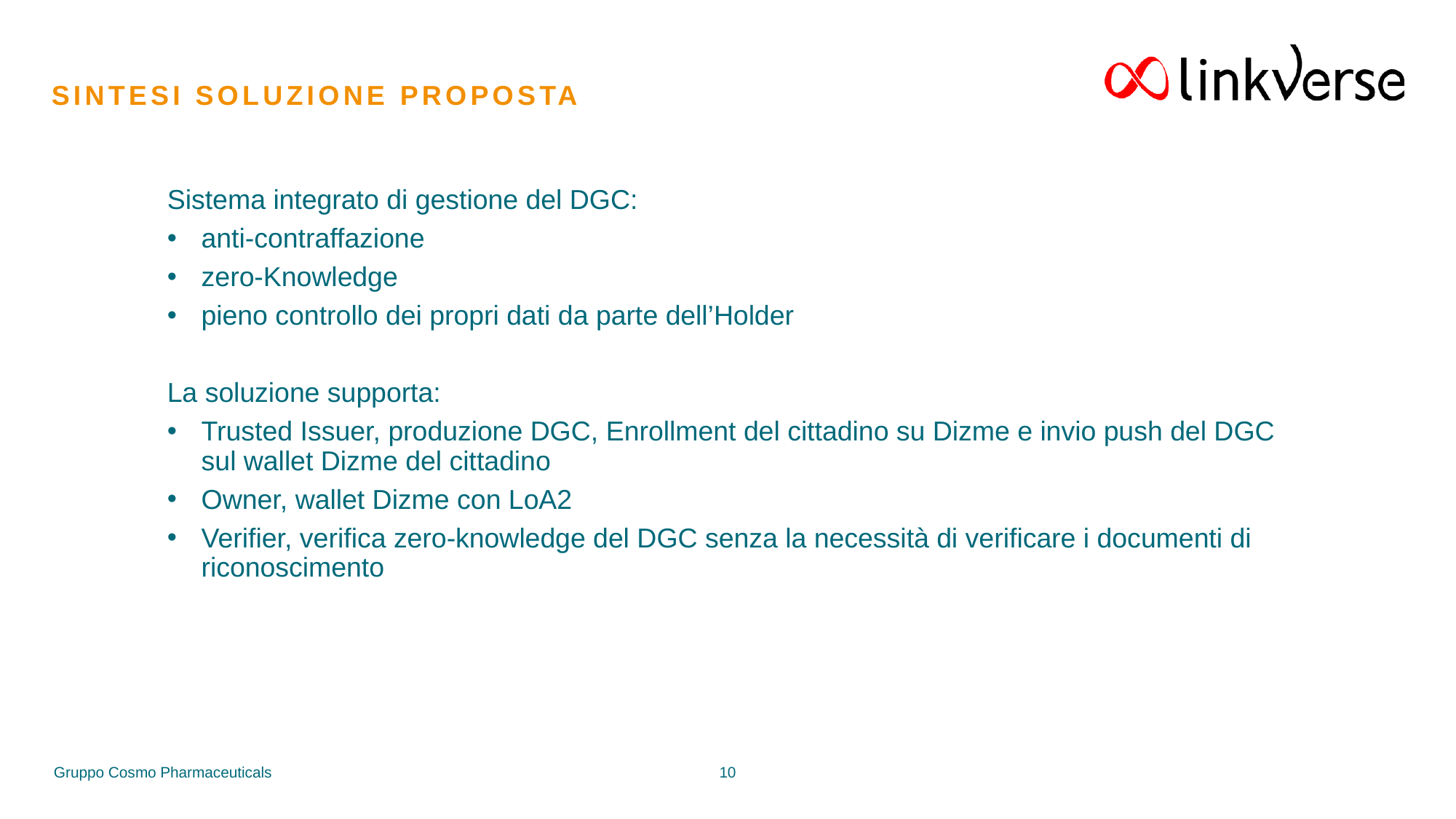

# Sintesi Soluzione proposta
Sistema integrato di gestione del DGC:
anti-contraffazione
zero-Knowledge
pieno controllo dei propri dati da parte dell’Holder

La soluzione supporta:
Trusted Issuer, produzione DGC, Enrollment del cittadino su Dizme e invio push del DGC sul wallet Dizme del cittadino
Owner, wallet Dizme con LoA2
Verifier, verifica zero-knowledge del DGC senza la necessità di verificare i documenti di riconoscimento
10